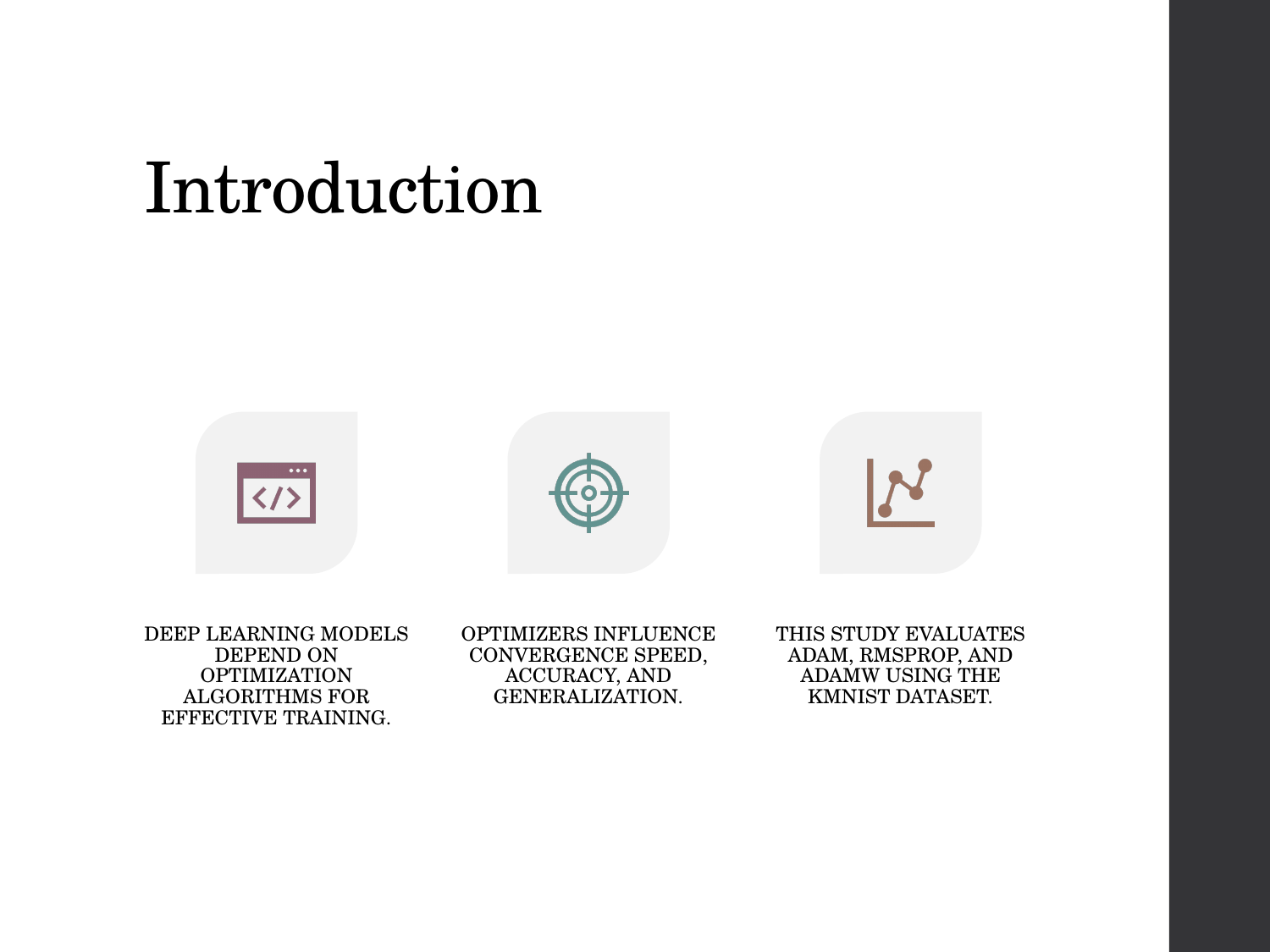

# Introduction
Deep learning models depend on optimization algorithms for effective training.
Optimizers influence convergence speed, accuracy, and generalization.
This study evaluates Adam, RMSprop, and AdamW using the KMNIST dataset.